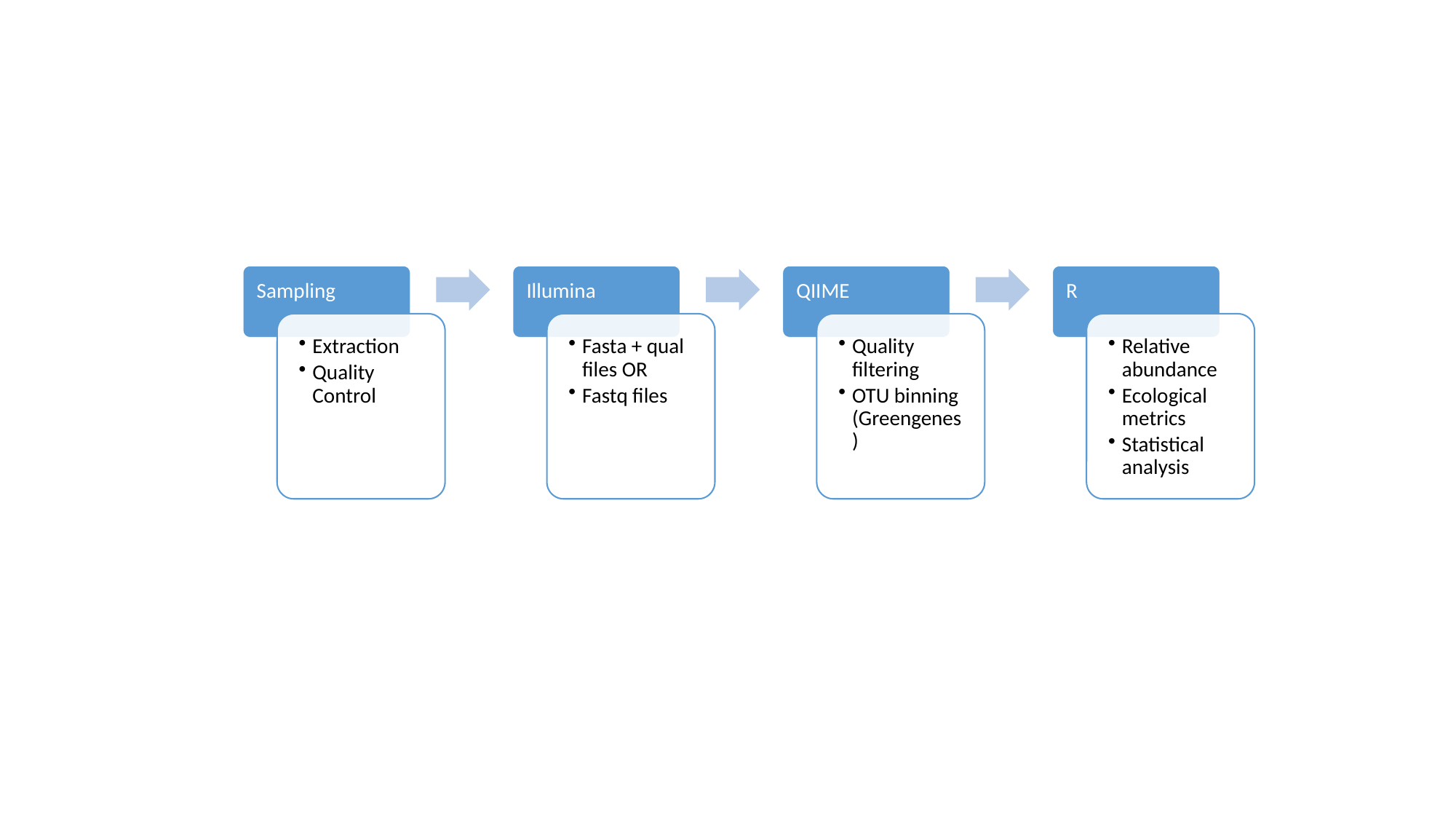

Sampling
Extraction
Quality Control

Illumina
Fasta + qual files OR
Fastq files

QIIME
Quality filtering
OTU binning (Greengenes)

R
Relative abundance
Ecological metrics
Statistical analysis